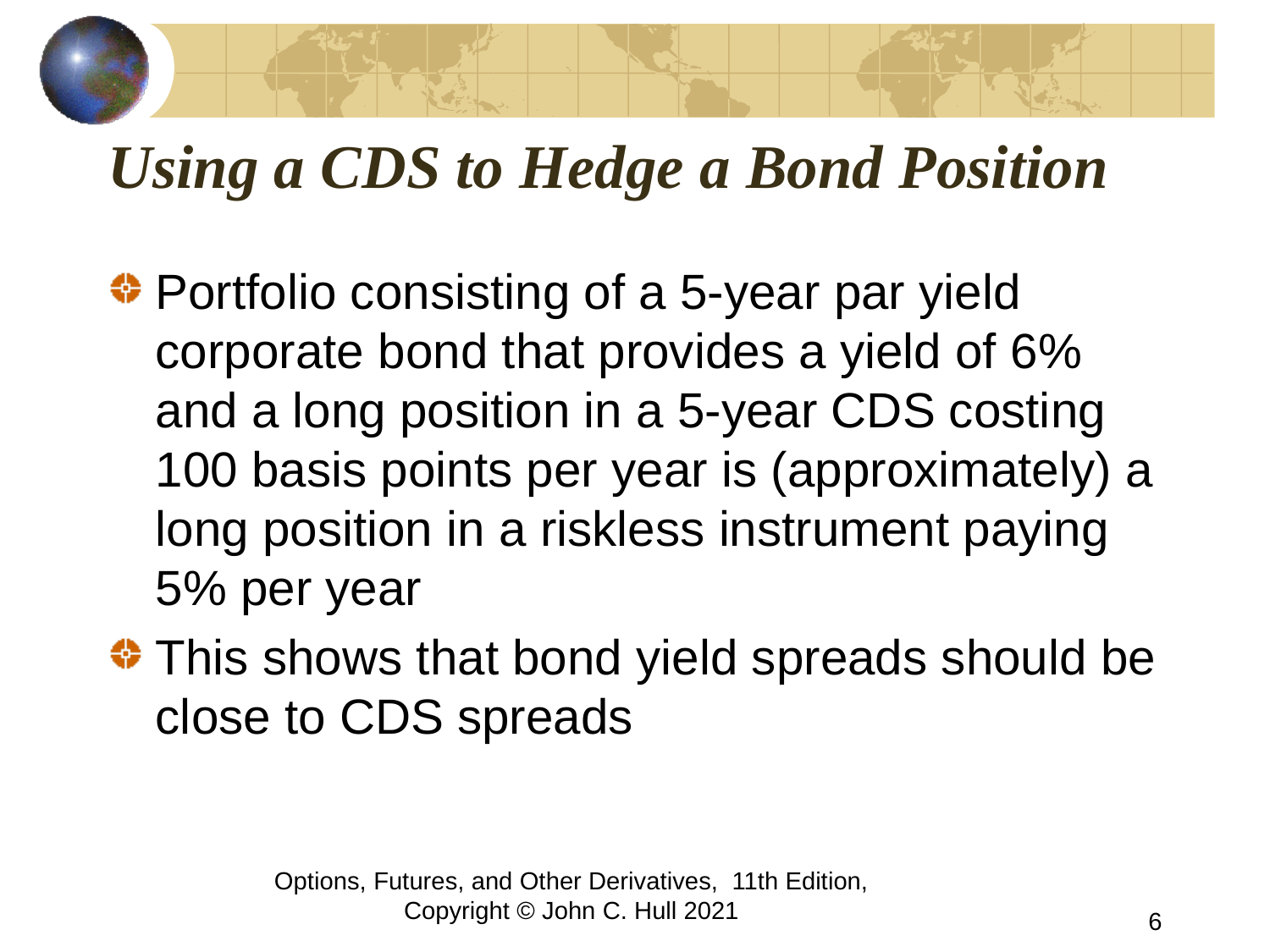

# Using a CDS to Hedge a Bond Position
Portfolio consisting of a 5-year par yield corporate bond that provides a yield of 6% and a long position in a 5-year CDS costing 100 basis points per year is (approximately) a long position in a riskless instrument paying 5% per year
This shows that bond yield spreads should be close to CDS spreads
Options, Futures, and Other Derivatives,  11th Edition, Copyright © John C. Hull 2021
6